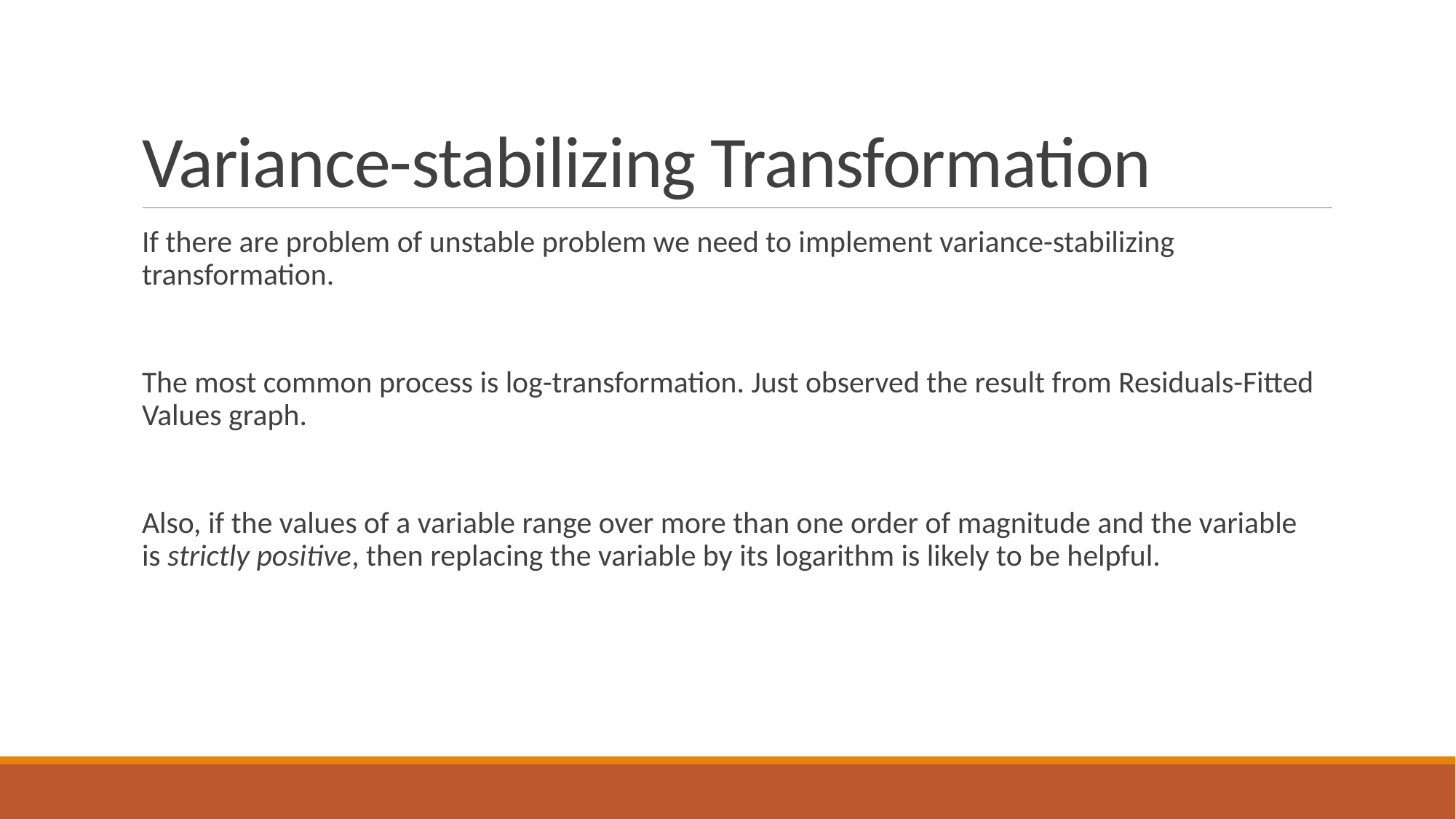

# Variance-stabilizing Transformation
If there are problem of unstable problem we need to implement variance-stabilizing transformation.

The most common process is log-transformation. Just observed the result from Residuals-Fitted Values graph.

Also, if the values of a variable range over more than one order of magnitude and the variable is strictly positive, then replacing the variable by its logarithm is likely to be helpful.